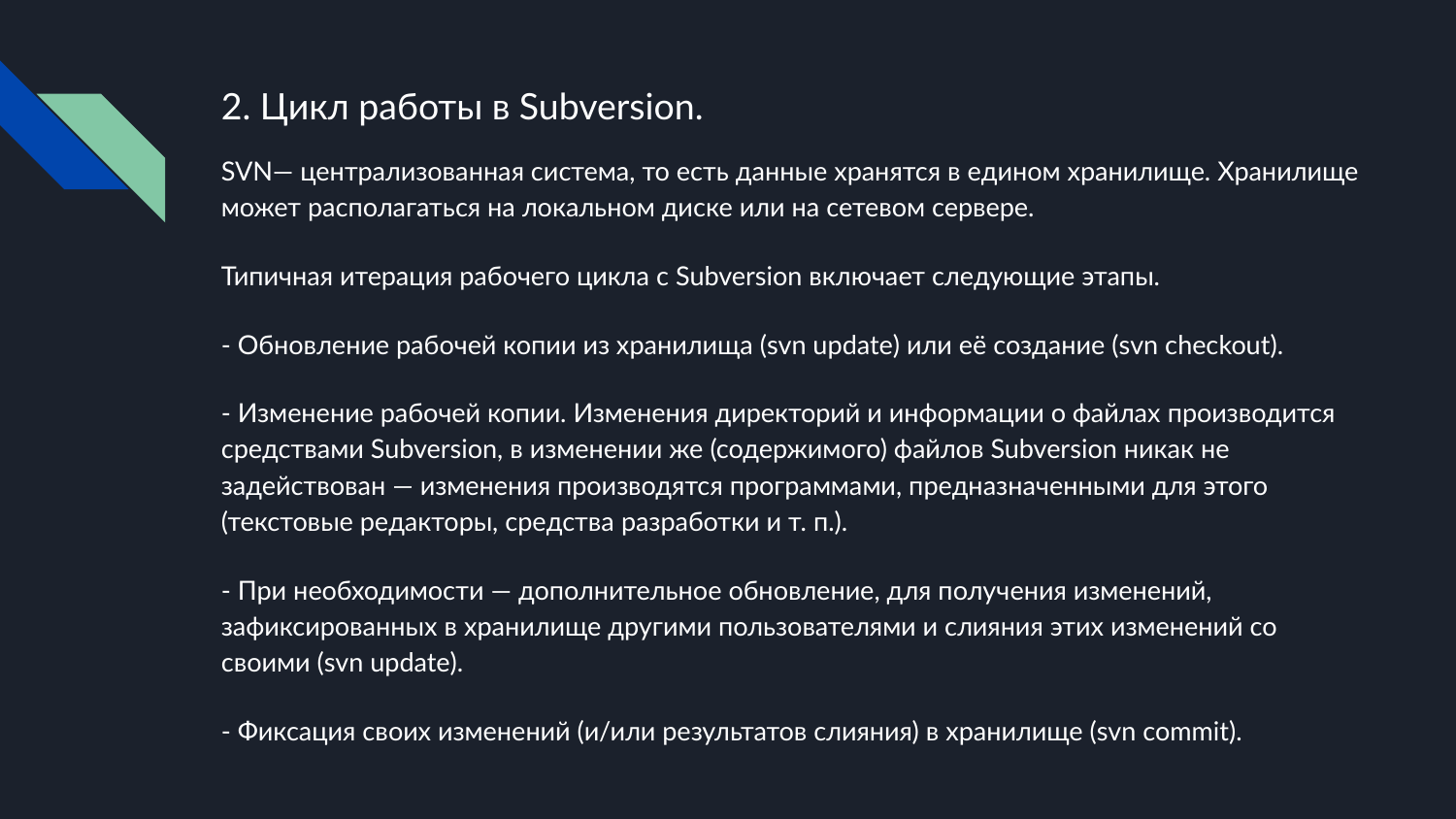

# 2. Цикл работы в Subversion.
SVN— централизованная система, то есть данные хранятся в едином хранилище. Хранилище может располагаться на локальном диске или на сетевом сервере.
Типичная итерация рабочего цикла с Subversion включает следующие этапы.
- Обновление рабочей копии из хранилища (svn update) или её создание (svn checkout).
- Изменение рабочей копии. Изменения директорий и информации о файлах производится средствами Subversion, в изменении же (содержимого) файлов Subversion никак не задействован — изменения производятся программами, предназначенными для этого (текстовые редакторы, средства разработки и т. п.).
- При необходимости — дополнительное обновление, для получения изменений, зафиксированных в хранилище другими пользователями и слияния этих изменений со своими (svn update).
- Фиксация своих изменений (и/или результатов слияния) в хранилище (svn commit).